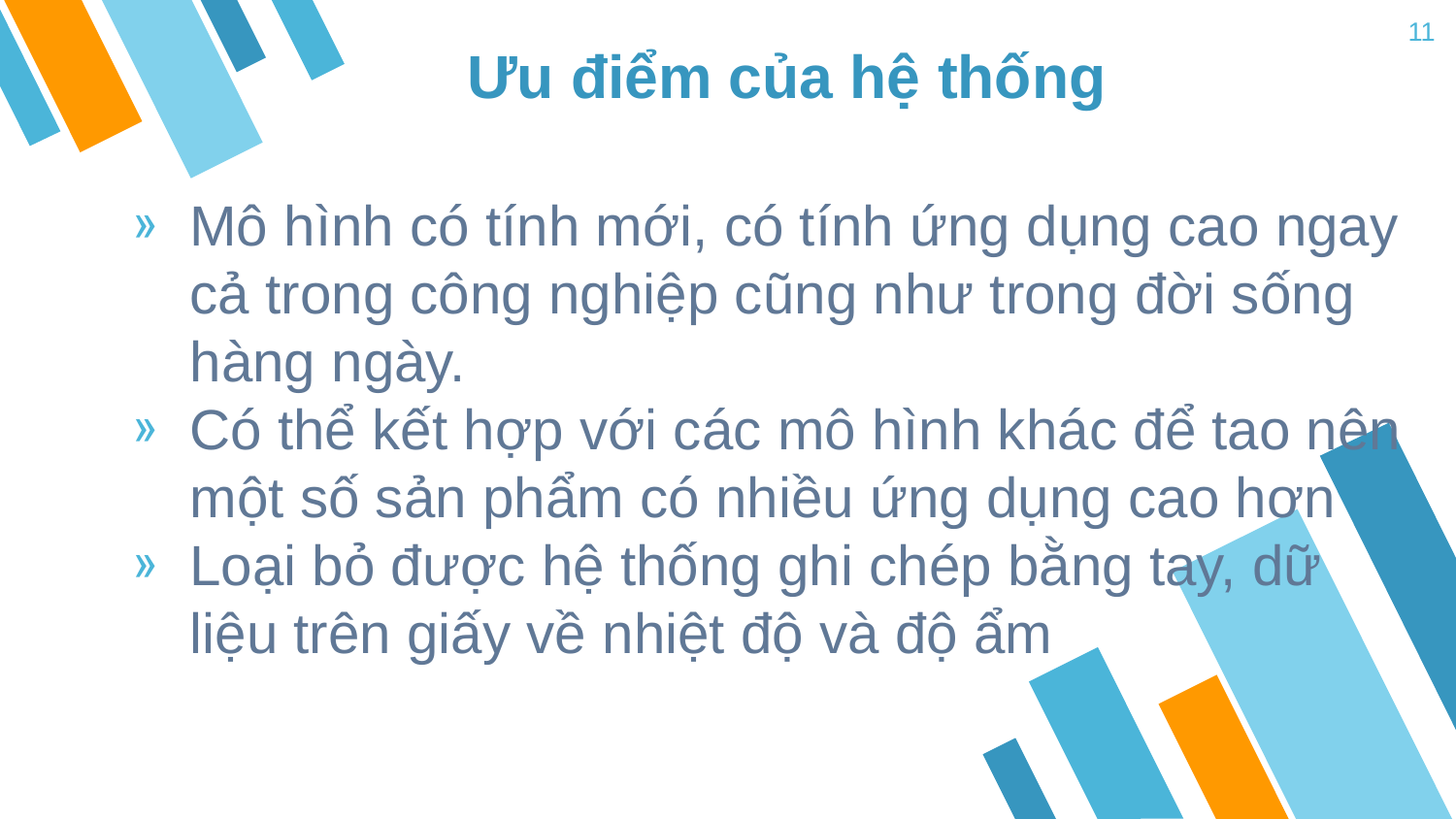

11
# Ưu điểm của hệ thống
Mô hình có tính mới, có tính ứng dụng cao ngay cả trong công nghiệp cũng như trong đời sống hàng ngày.
Có thể kết hợp với các mô hình khác để tao nên một số sản phẩm có nhiều ứng dụng cao hơn
Loại bỏ được hệ thống ghi chép bằng tay, dữ liệu trên giấy về nhiệt độ và độ ẩm